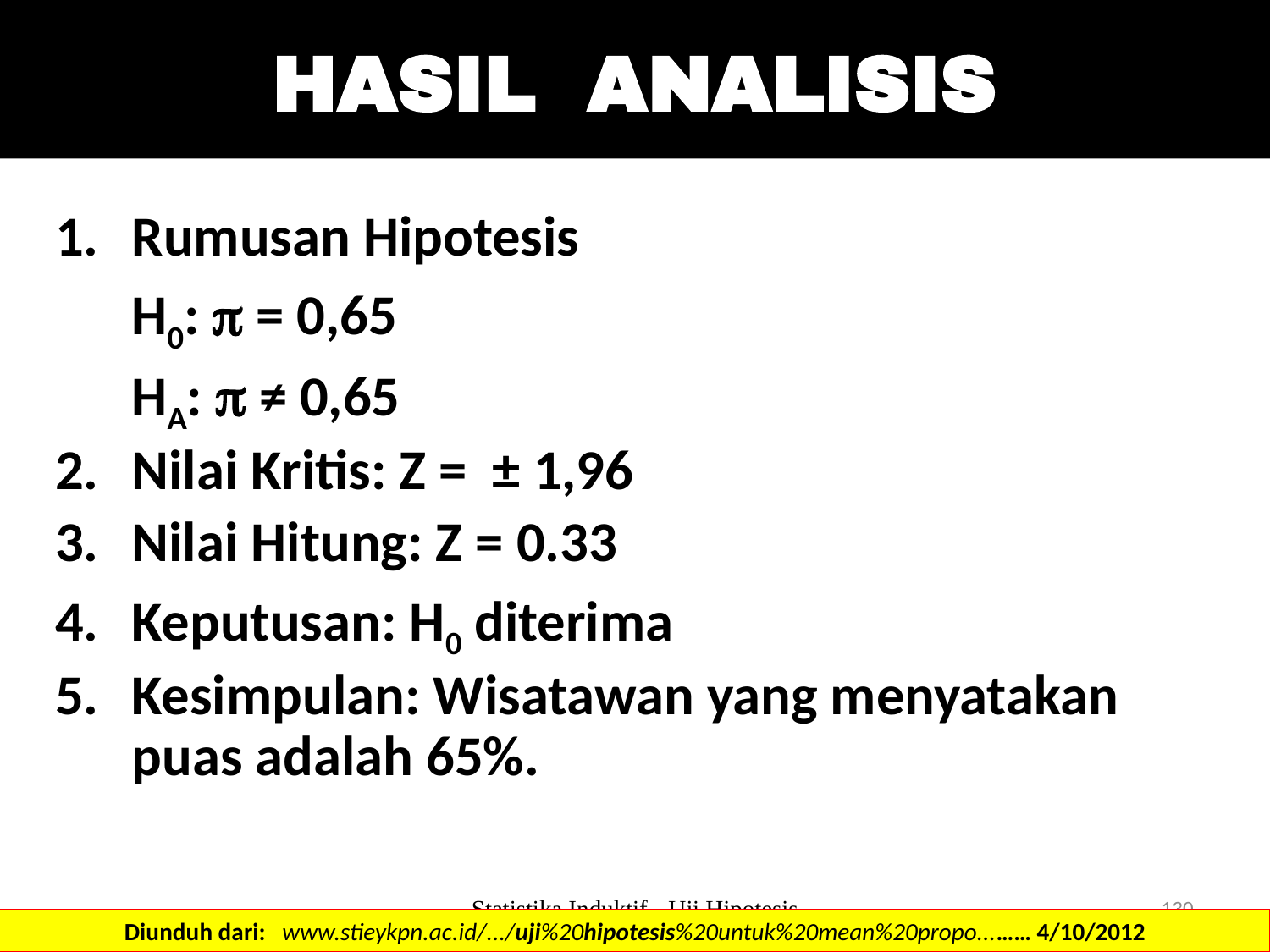

# HASIL  ANALISIS
Rumusan Hipotesis
	H0: π = 0,65
	HA: π ≠ 0,65
Nilai Kritis: Z =  ± 1,96
Nilai Hitung: Z = 0.33
Keputusan: H0 diterima
Kesimpulan: Wisatawan yang menyatakan puas adalah 65%.
Statistika Induktif - Uji Hipotesis
130
Diunduh dari:   www.stieykpn.ac.id/.../uji%20hipotesis%20untuk%20mean%20propo...…… 4/10/2012